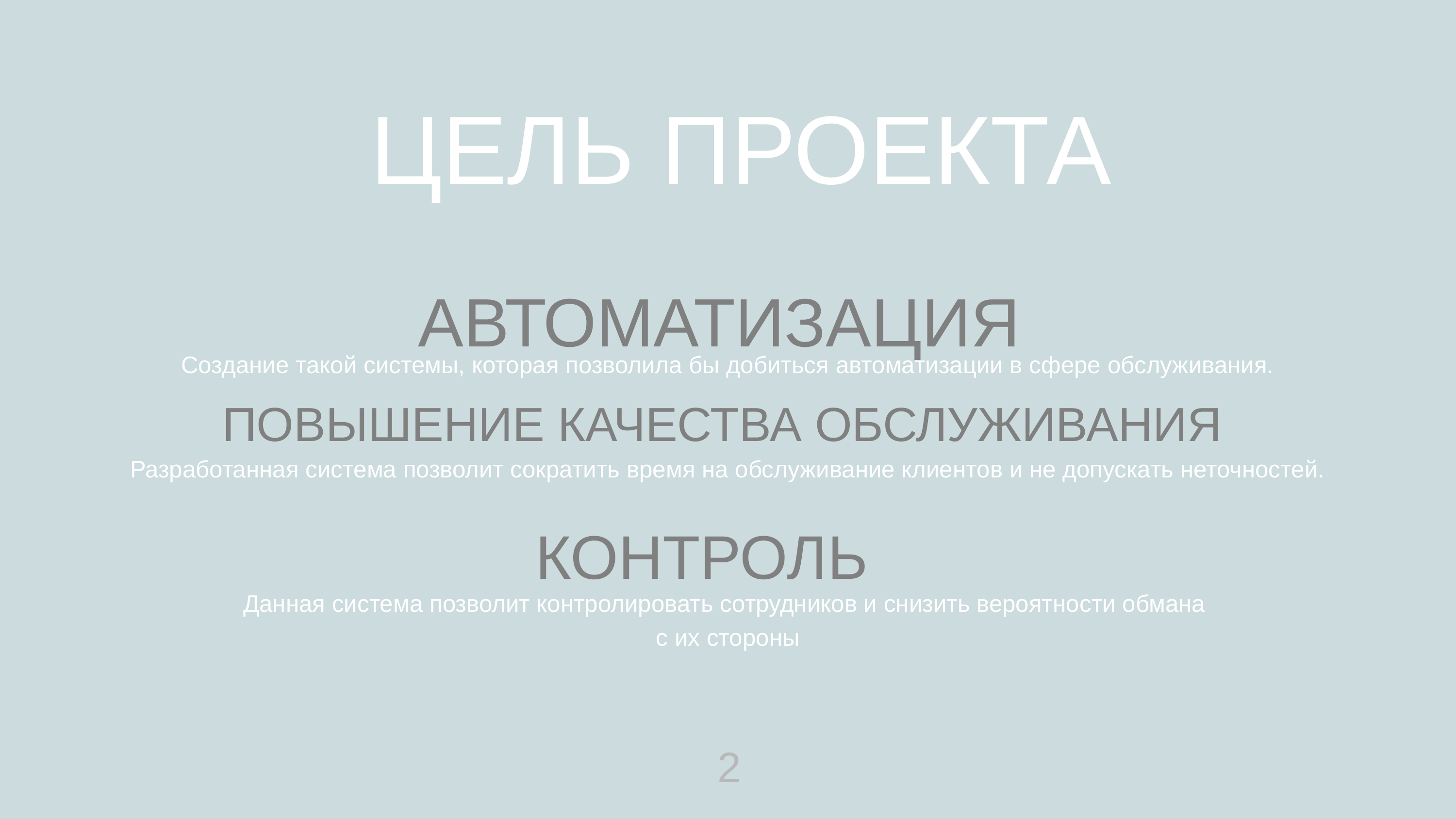

ЦЕЛЬ ПРОЕКТА
АВТОМАТИЗАЦИЯ

Создание такой системы, которая позволила бы добиться автоматизации в сфере обслуживания.
ПОВЫШЕНИЕ КАЧЕСТВА ОБСЛУЖИВАНИЯ

Разработанная система позволит сократить время на обслуживание клиентов и не допускать неточностей.
КОНТРОЛЬ
Данная система позволит контролировать сотрудников и снизить вероятности обмана
с их стороны
2